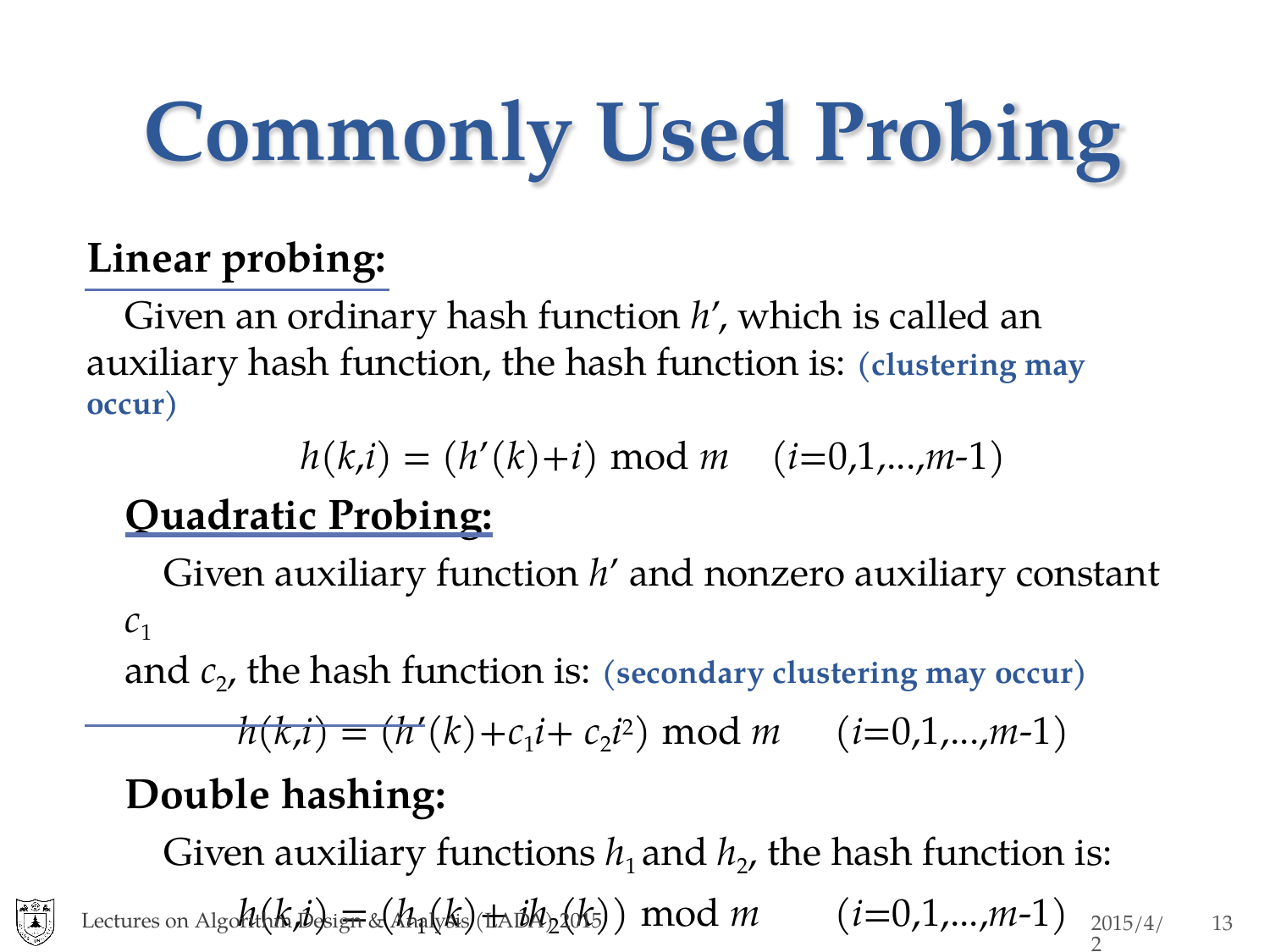

# Commonly Used Probing
Linear probing:
Given an ordinary hash function h’, which is called an  auxiliary hash function, the hash function is: (clustering may occur)
h(k,i) = (h’(k)+i) mod m	(i=0,1,...,m-1)
Quadratic Probing:
Given auxiliary function h’ and nonzero auxiliary constant c1
and c2, the hash function is: (secondary clustering may occur)
h(k,i) = (h’(k)+c1i+ c2i2) mod m	(i=0,1,...,m-1)
Double hashing:
Given auxiliary functions h1 and h2, the hash function is:
h(k,i) = (h1(k)+ ih2(k)) mod m	(i=0,1,...,m-1)

Lectures on Algorithm Design & Analysis (LADA) 2015
13
2015/4/2